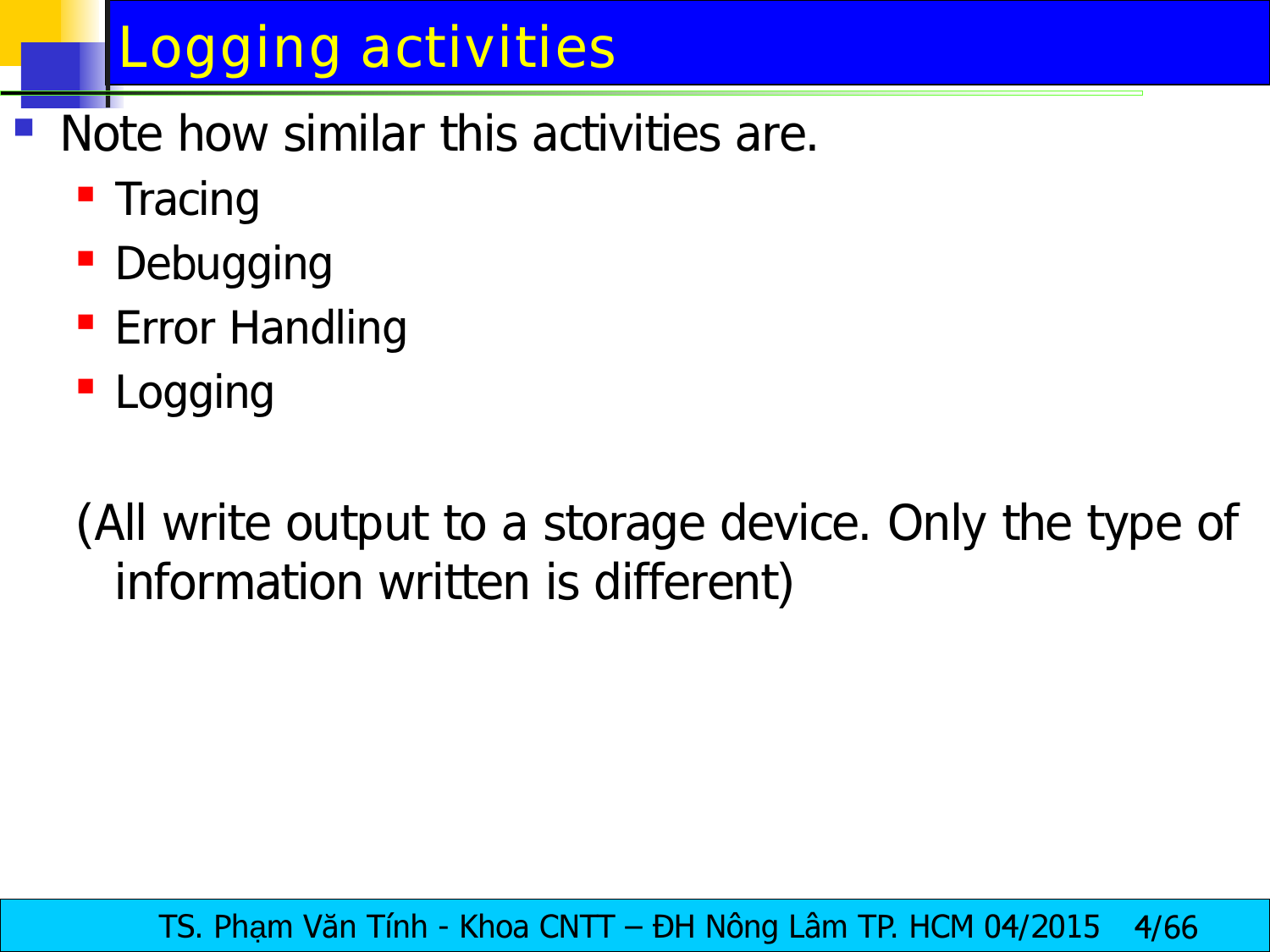

# Logging activities
Note how similar this activities are.
Tracing
Debugging
Error Handling
Logging

(All write output to a storage device. Only the type of information written is different)